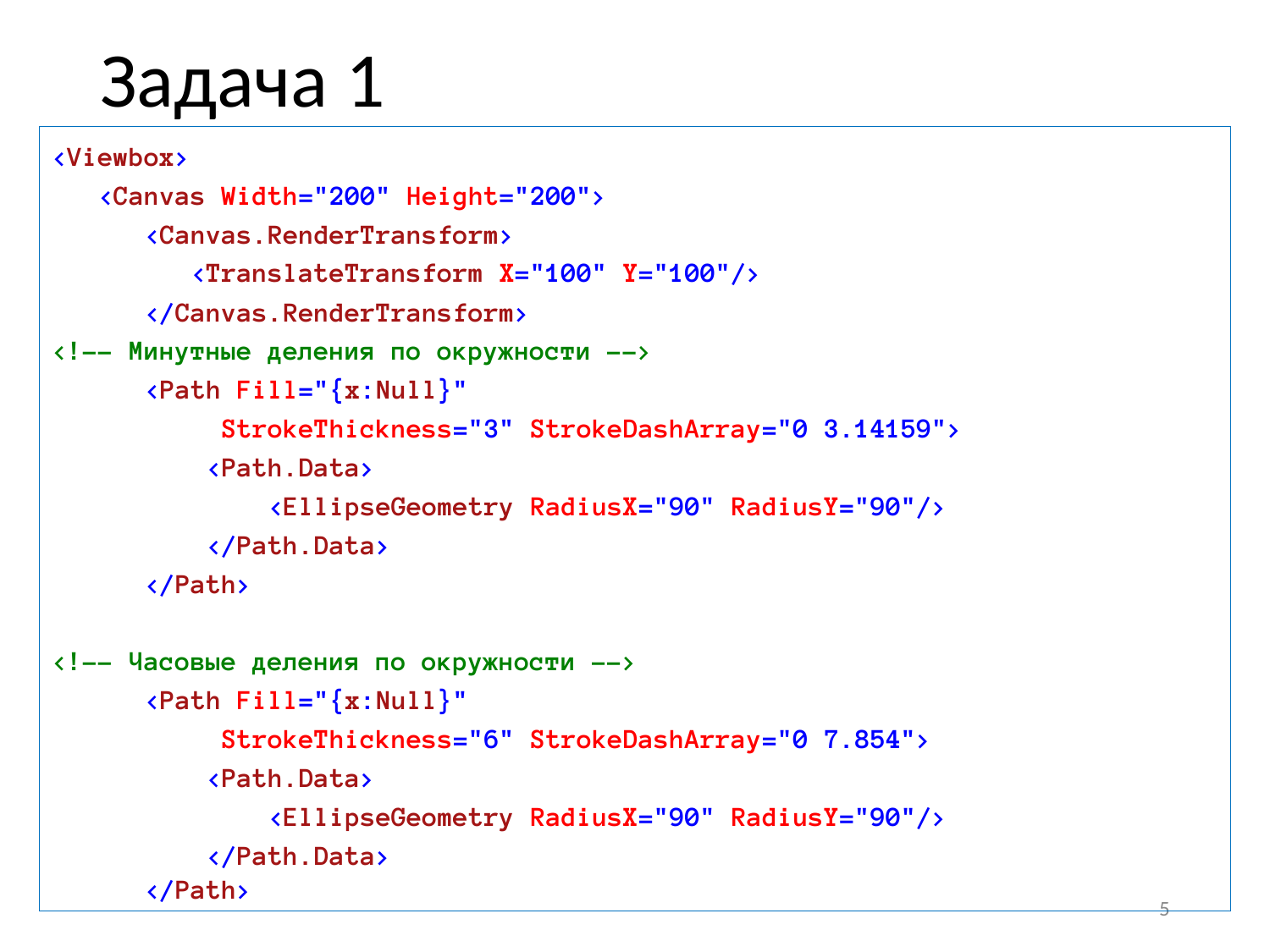

# Задача 1
<Viewbox>
   <Canvas Width="200" Height="200">
      <Canvas.RenderTransform>
         <TranslateTransform X="100" Y="100"/>
      </Canvas.RenderTransform>
<!-- Минутные деления по окружности -->
      <Path Fill="{x:Null}"
           StrokeThickness="3" StrokeDashArray="0 3.14159">
          <Path.Data>
              <EllipseGeometry RadiusX="90" RadiusY="90"/>
          </Path.Data>
      </Path>

<!-- Часовые деления по окружности -->
      <Path Fill="{x:Null}"
           StrokeThickness="6" StrokeDashArray="0 7.854">
          <Path.Data>
              <EllipseGeometry RadiusX="90" RadiusY="90"/>
          </Path.Data>
      </Path>
5